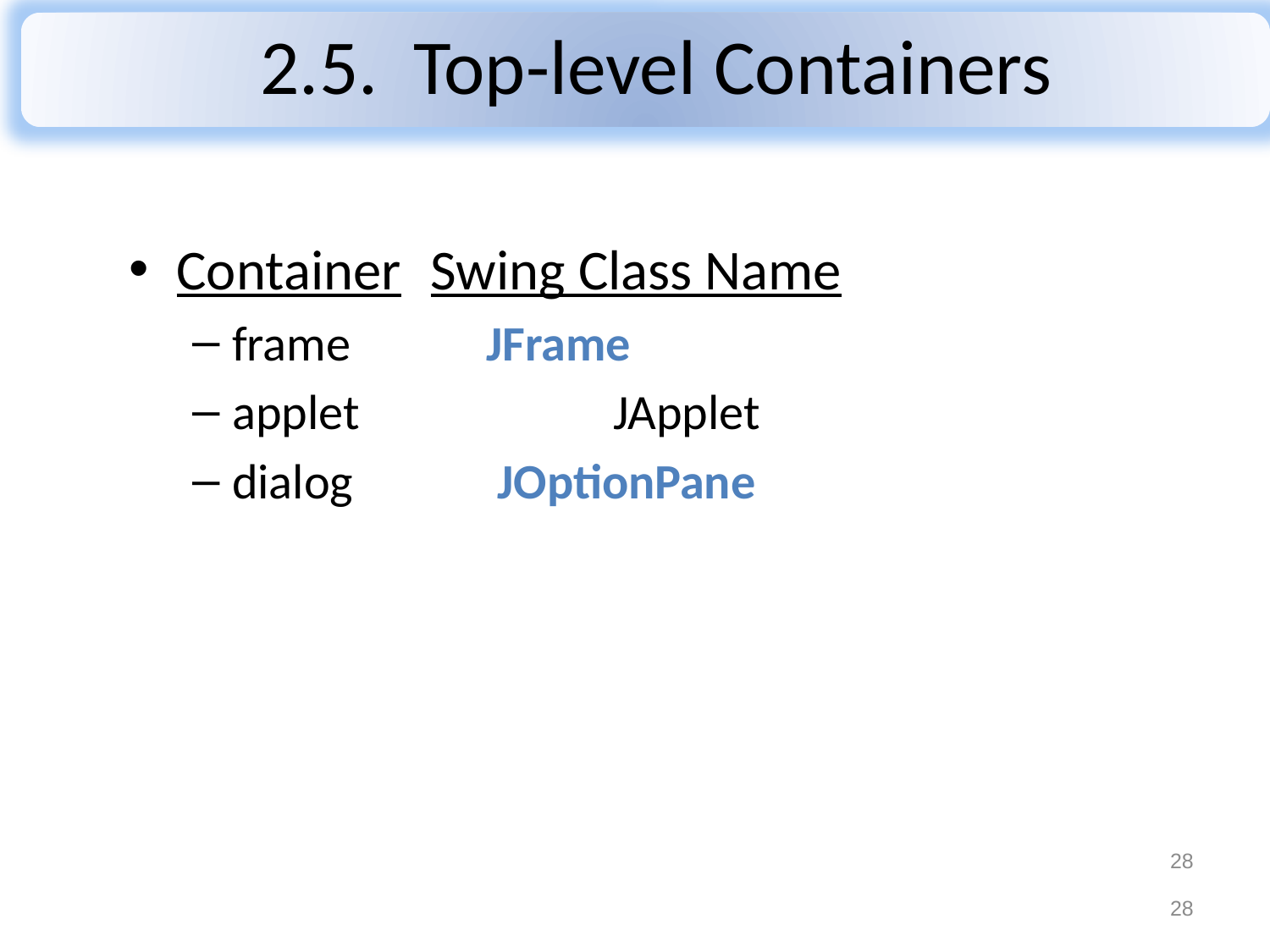

2.5.  Top-level Containers
Container	Swing Class Name
frame		JFrame
applet		JApplet
dialog		 JOptionPane
28
28